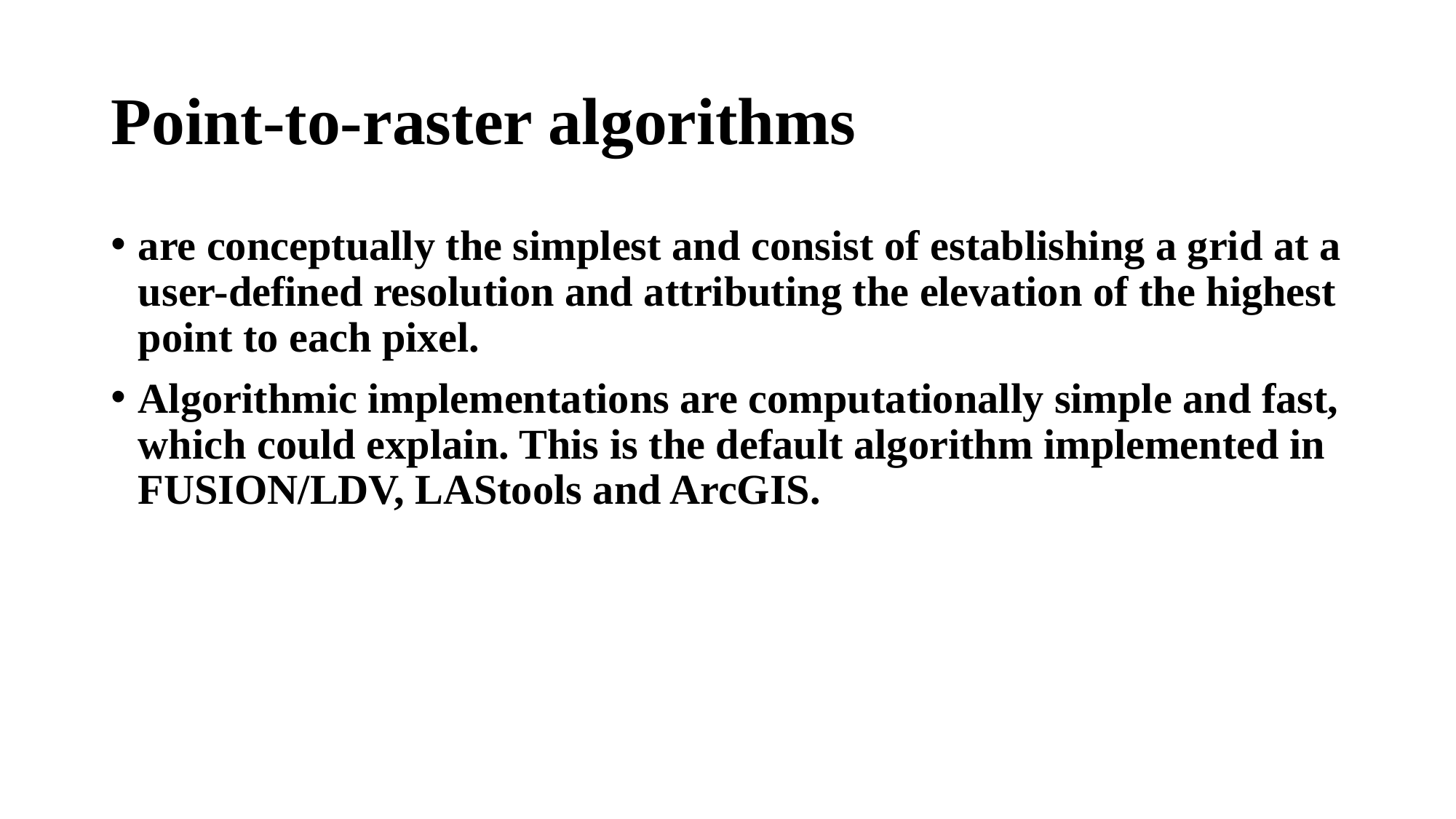

# Point-to-raster algorithms
are conceptually the simplest and consist of establishing a grid at a user-defined resolution and attributing the elevation of the highest point to each pixel.
Algorithmic implementations are computationally simple and fast, which could explain. This is the default algorithm implemented in FUSION/LDV, LAStools and ArcGIS.